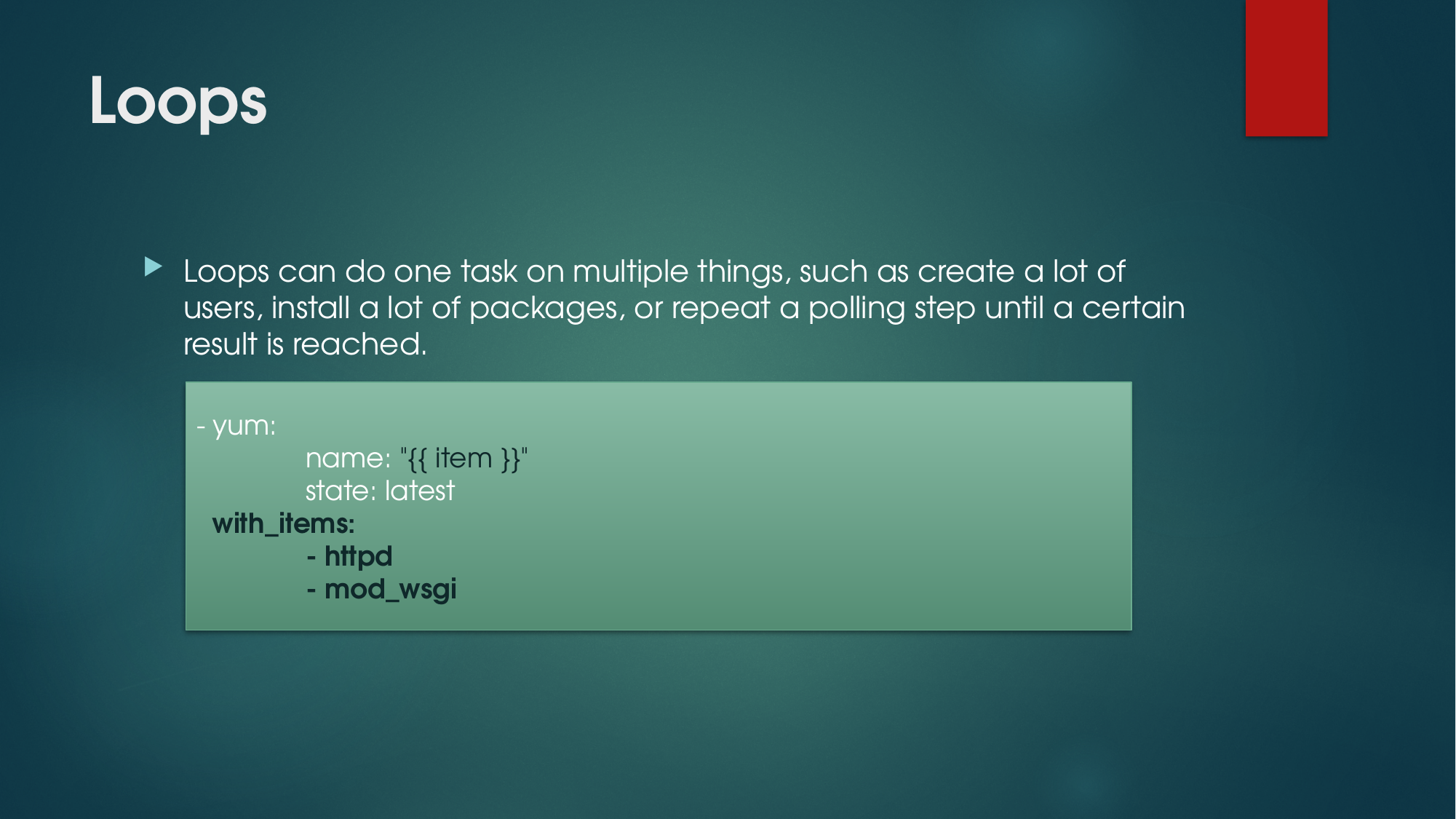

# Loops
Loops can do one task on multiple things, such as create a lot of users, install a lot of packages, or repeat a polling step until a certain result is reached.

- yum:
  	name: "{{ item }}"
	state: latest
  with_items:
	- httpd
	- mod_wsgi